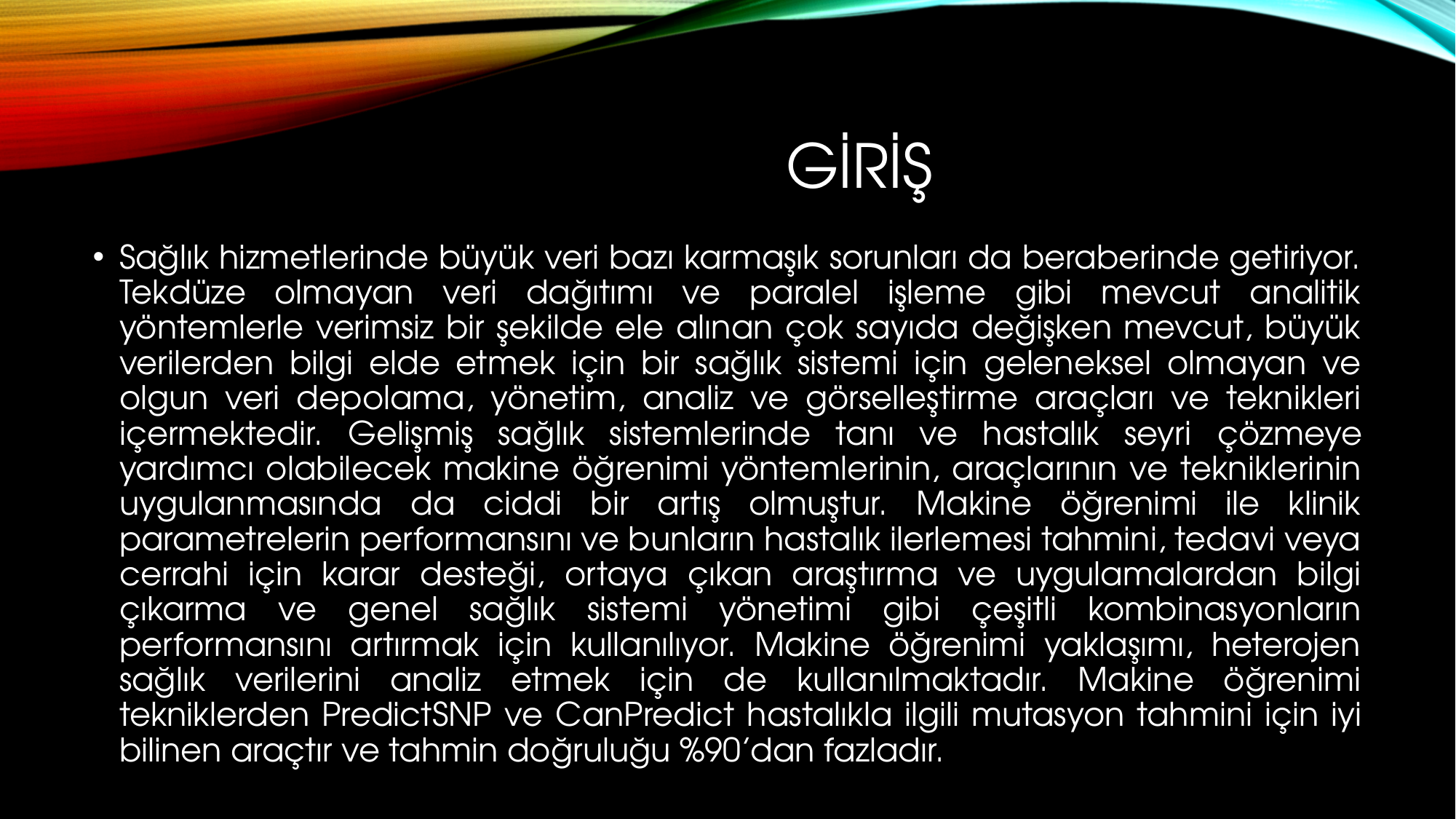

# GİRİŞ
Sağlık hizmetlerinde büyük veri bazı karmaşık sorunları da beraberinde getiriyor. Tekdüze olmayan veri dağıtımı ve paralel işleme gibi mevcut analitik yöntemlerle verimsiz bir şekilde ele alınan çok sayıda değişken mevcut, büyük verilerden bilgi elde etmek için bir sağlık sistemi için geleneksel olmayan ve olgun veri depolama, yönetim, analiz ve görselleştirme araçları ve teknikleri içermektedir. Gelişmiş sağlık sistemlerinde tanı ve hastalık seyri çözmeye yardımcı olabilecek makine öğrenimi yöntemlerinin, araçlarının ve tekniklerinin uygulanmasında da ciddi bir artış olmuştur. Makine öğrenimi ile klinik parametrelerin performansını ve bunların hastalık ilerlemesi tahmini, tedavi veya cerrahi için karar desteği, ortaya çıkan araştırma ve uygulamalardan bilgi çıkarma ve genel sağlık sistemi yönetimi gibi çeşitli kombinasyonların performansını artırmak için kullanılıyor. Makine öğrenimi yaklaşımı, heterojen sağlık verilerini analiz etmek için de kullanılmaktadır. Makine öğrenimi tekniklerden PredictSNP ve CanPredict hastalıkla ilgili mutasyon tahmini için iyi bilinen araçtır ve tahmin doğruluğu %90’dan fazladır.